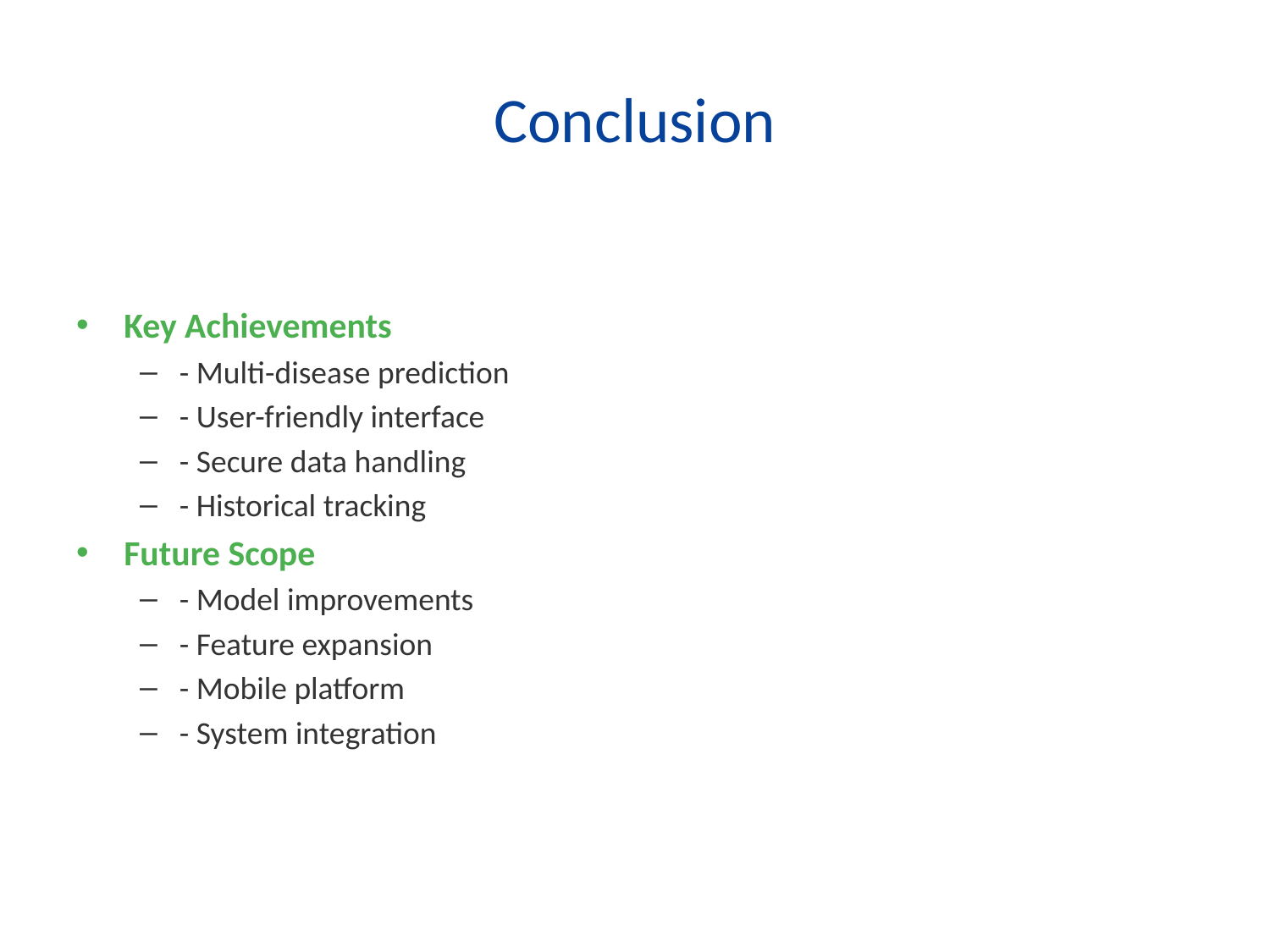

# Conclusion

Key Achievements
- Multi-disease prediction
- User-friendly interface
- Secure data handling
- Historical tracking
Future Scope
- Model improvements
- Feature expansion
- Mobile platform
- System integration